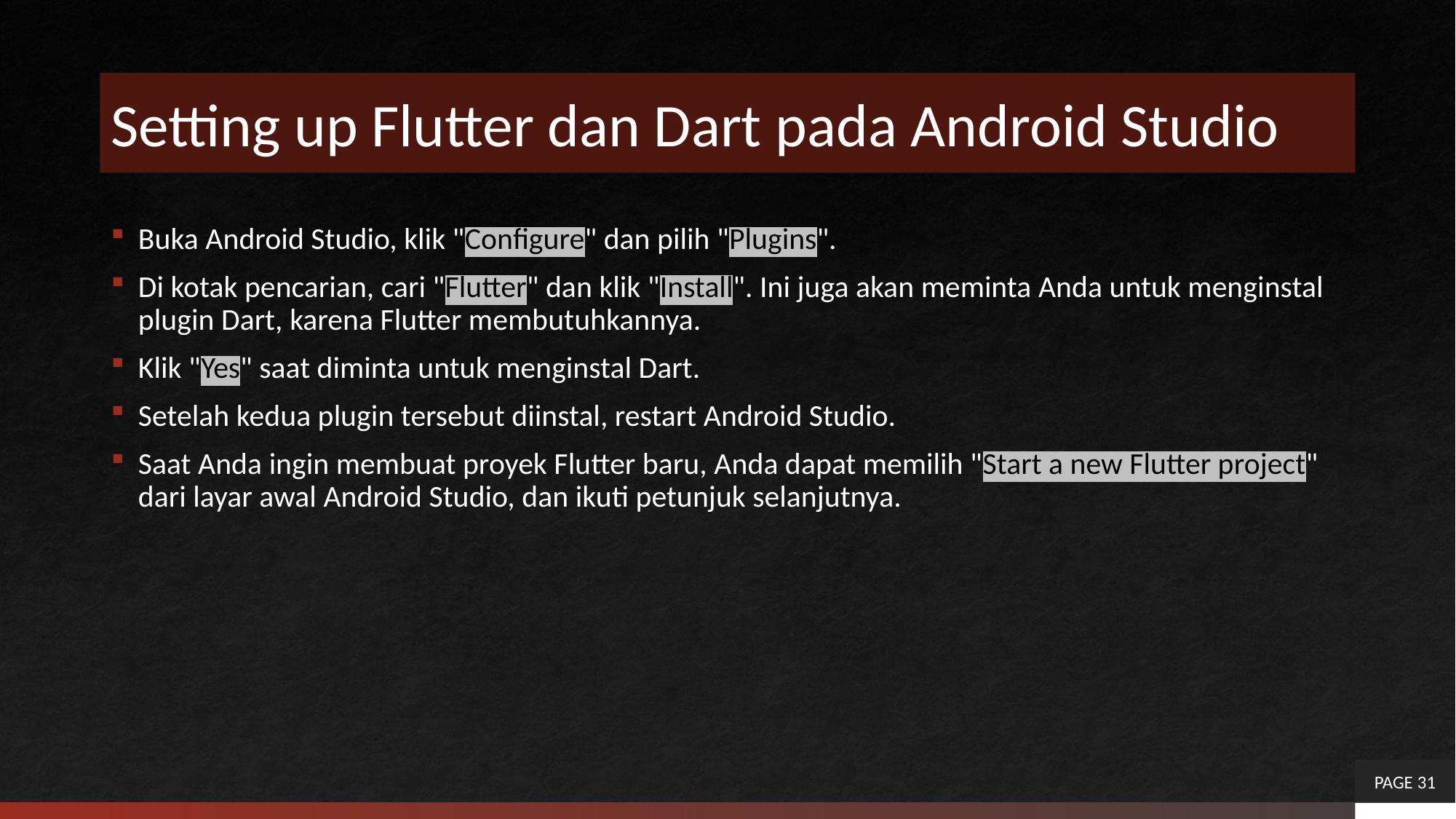

# Setting up Flutter dan Dart pada Android Studio
Buka Android Studio, klik "Configure" dan pilih "Plugins".
Di kotak pencarian, cari "Flutter" dan klik "Install". Ini juga akan meminta Anda untuk menginstal plugin Dart, karena Flutter membutuhkannya.
Klik "Yes" saat diminta untuk menginstal Dart.
Setelah kedua plugin tersebut diinstal, restart Android Studio.
Saat Anda ingin membuat proyek Flutter baru, Anda dapat memilih "Start a new Flutter project" dari layar awal Android Studio, dan ikuti petunjuk selanjutnya.

PAGE 31